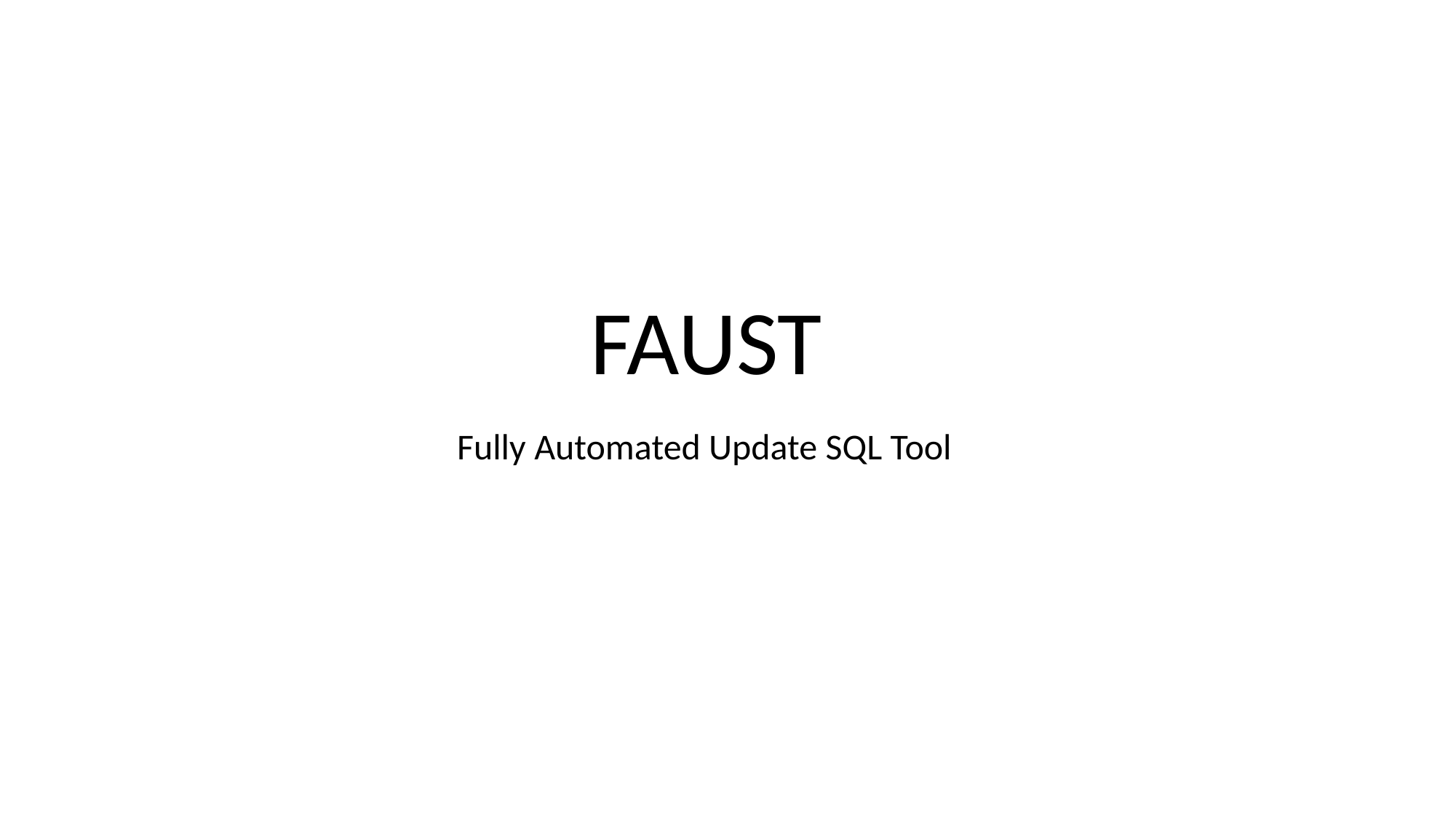

# FAUST
Fully Automated Update SQL Tool